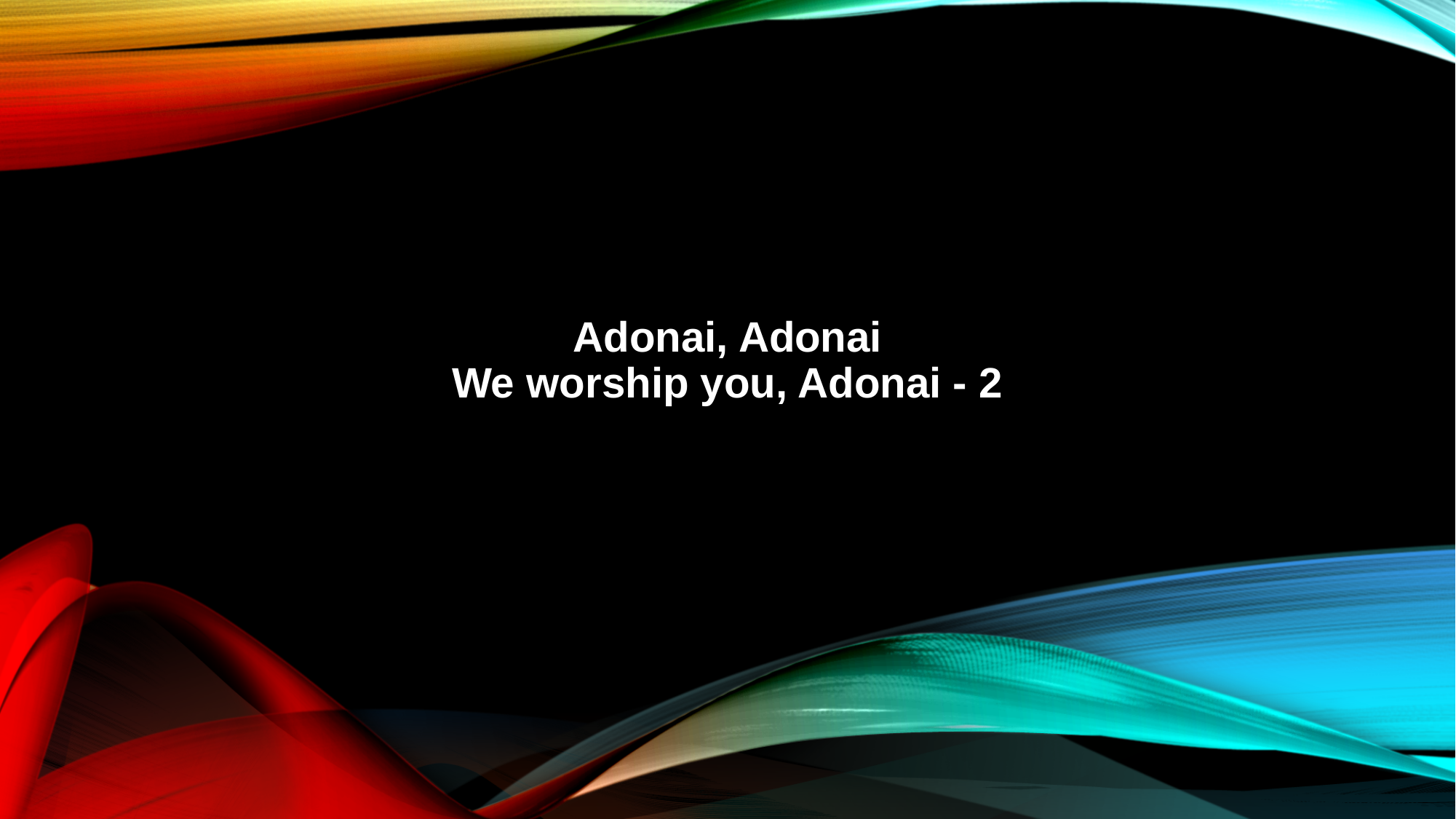

Adonai, Adonai
We worship you, Adonai - 2